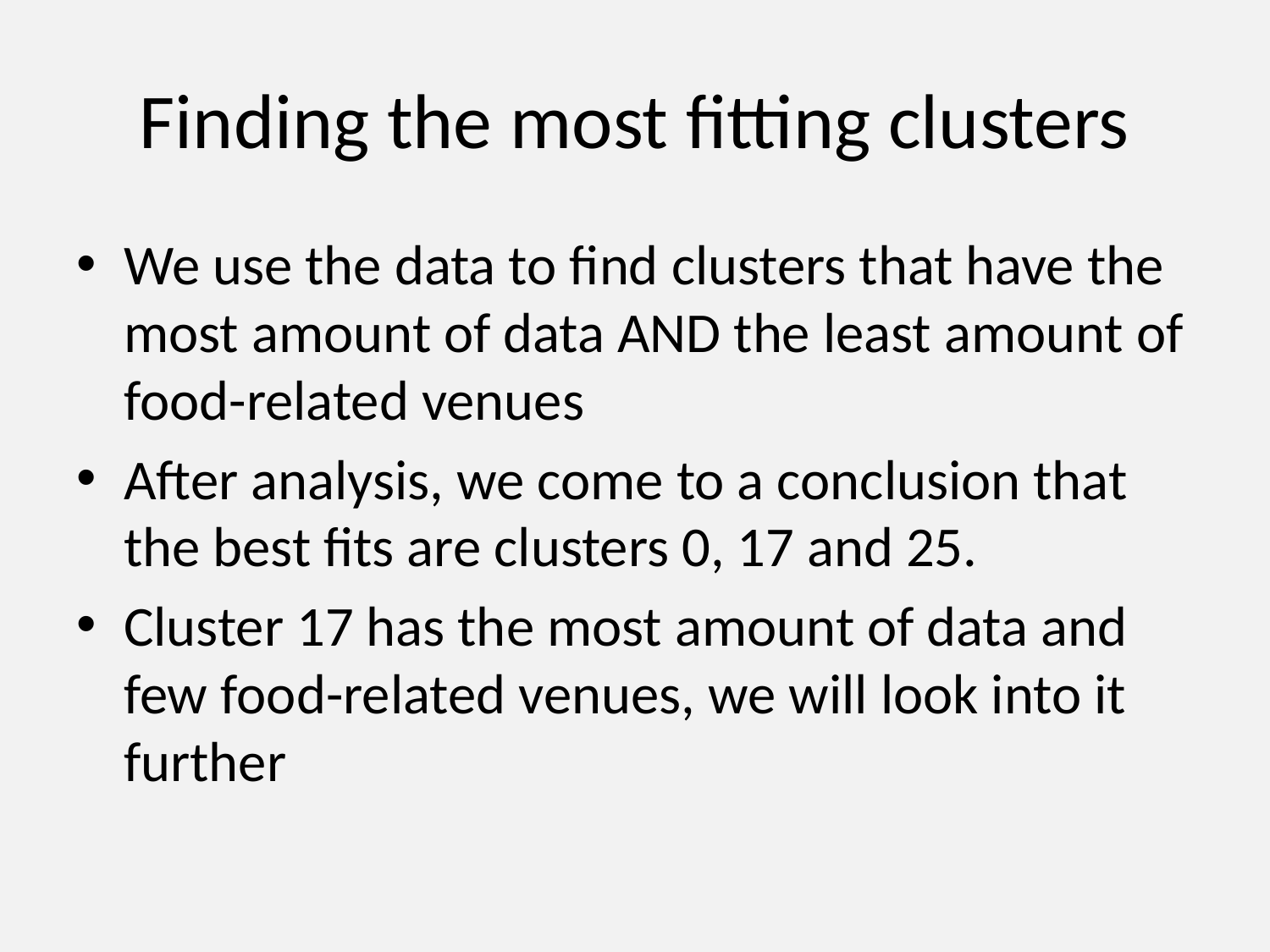

# Finding the most fitting clusters
We use the data to find clusters that have the most amount of data AND the least amount of food-related venues
After analysis, we come to a conclusion that the best fits are clusters 0, 17 and 25.
Cluster 17 has the most amount of data and few food-related venues, we will look into it further